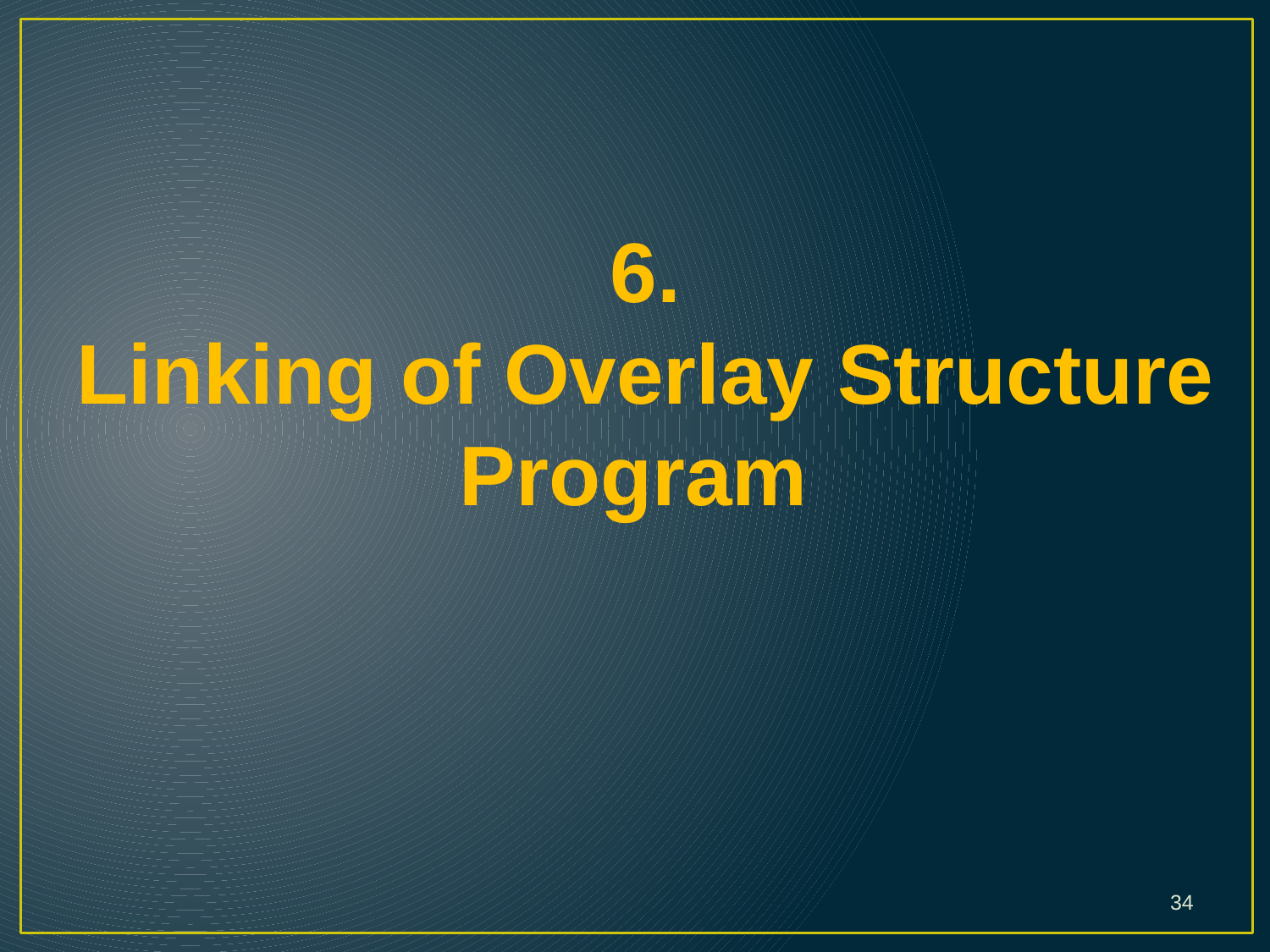

6.
Linking of Overlay Structure Program

34